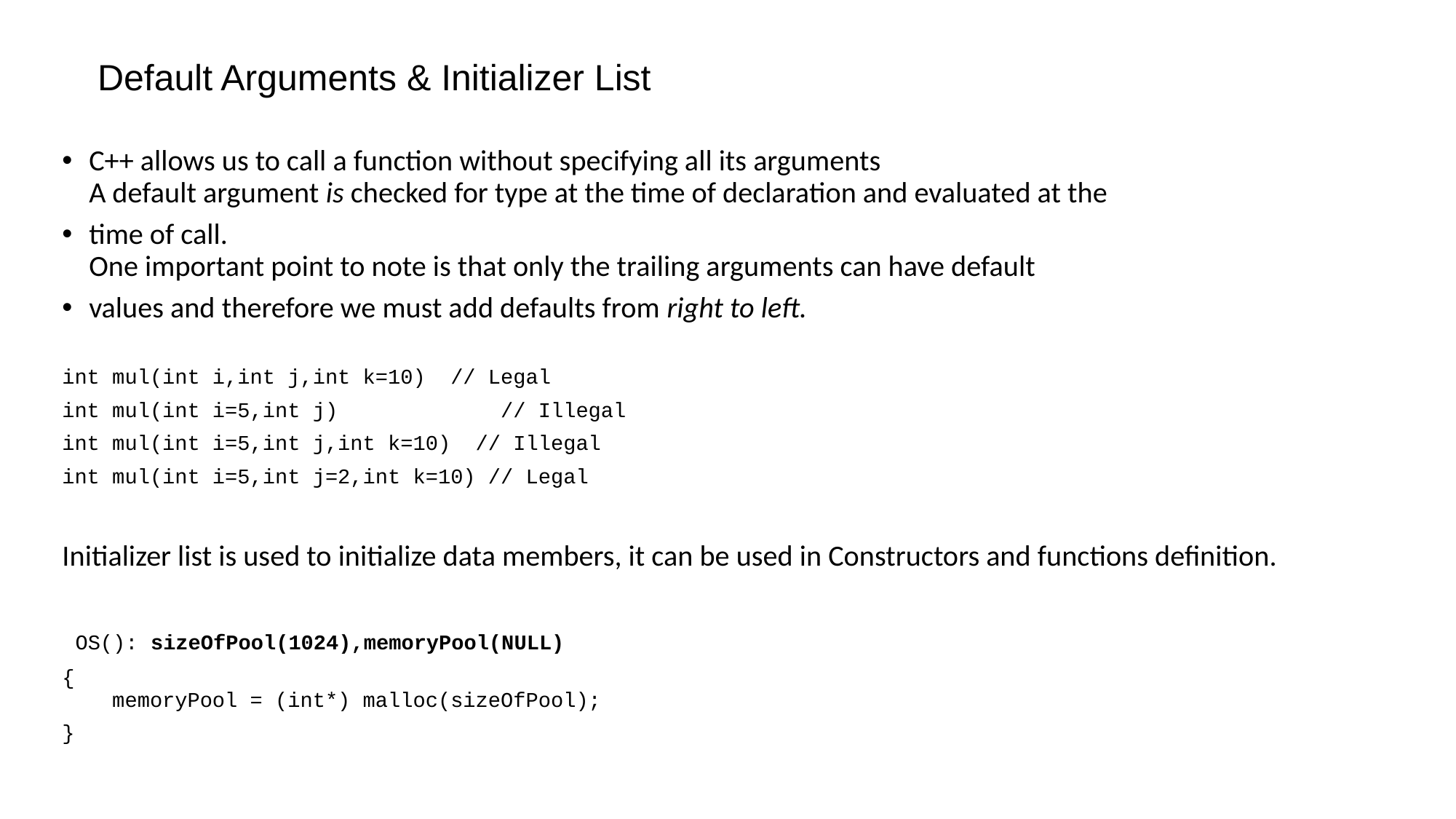

# Default Arguments & Initializer List
C++ allows us to call a function without specifying all its arguments
A default argument is checked for type at the time of declaration and evaluated at the
time of call.
One important point to note is that only the trailing arguments can have default
values and therefore we must add defaults from right to left.
int mul(int i,int j,int k=10)  // Legal
int mul(int i=5,int j)             // Illegal
int mul(int i=5,int j,int k=10)  // Illegal
int mul(int i=5,int j=2,int k=10) // Legal

Initializer list is used to initialize data members, it can be used in Constructors and functions definition.

  OS(): sizeOfPool(1024),memoryPool(NULL)
{
    memoryPool = (int*) malloc(sizeOfPool);
}